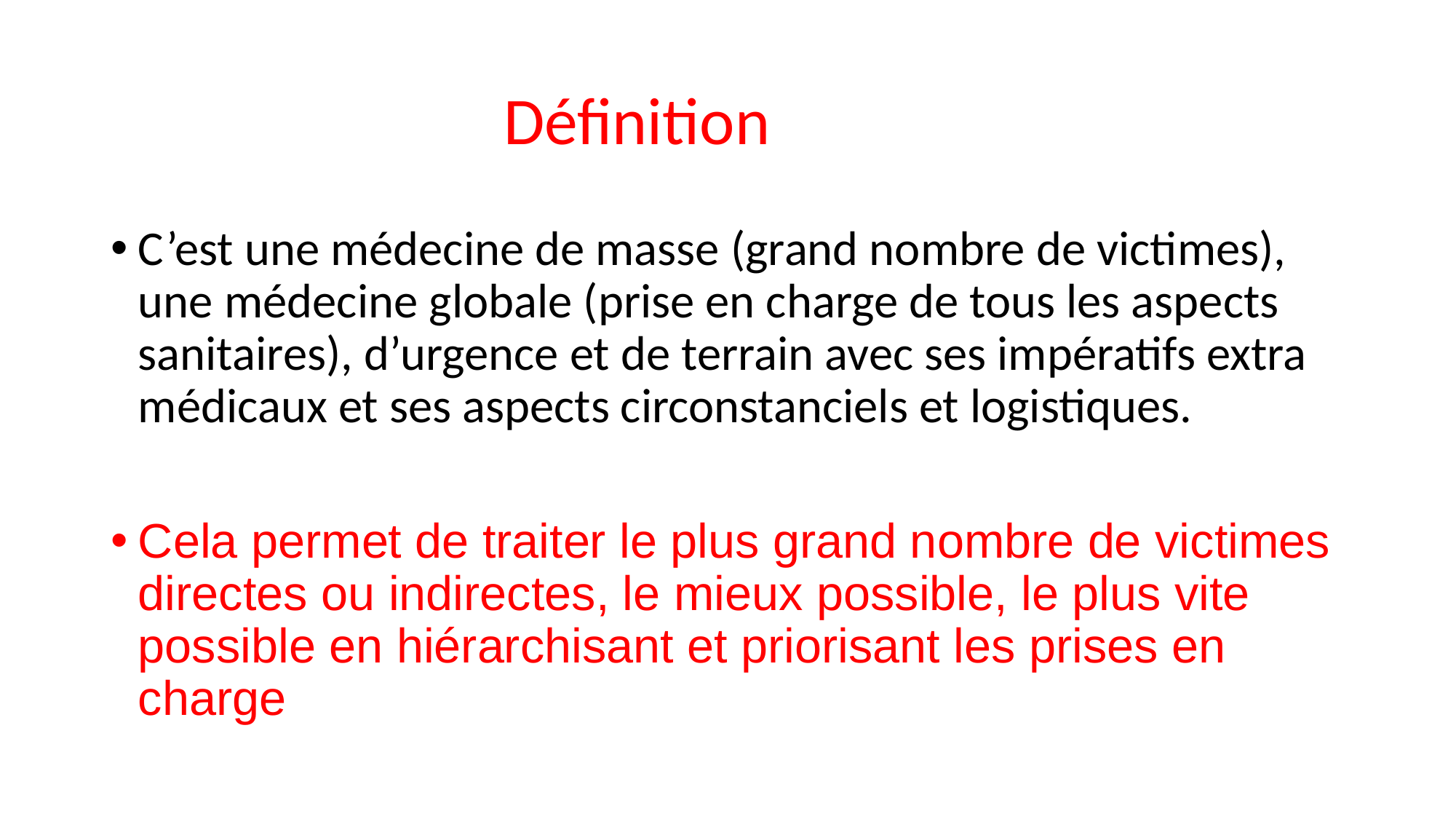

# Définition
C’est une médecine de masse (grand nombre de victimes), une médecine globale (prise en charge de tous les aspects sanitaires), d’urgence et de terrain avec ses impératifs extra médicaux et ses aspects circonstanciels et logistiques.

Cela permet de traiter le plus grand nombre de victimes directes ou indirectes, le mieux possible, le plus vite possible en hiérarchisant et priorisant les prises en charge